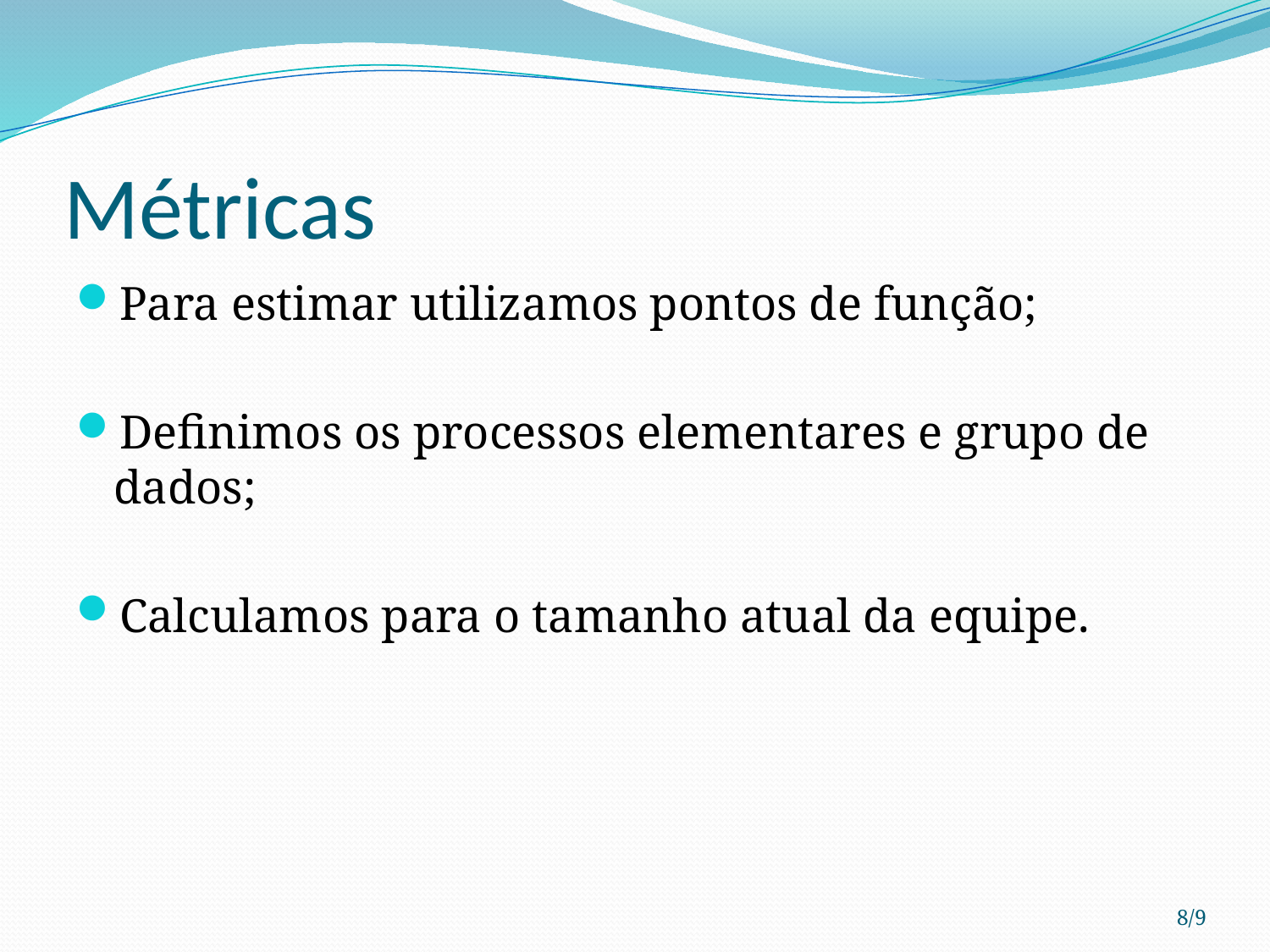

# Métricas
Para estimar utilizamos pontos de função;

Definimos os processos elementares e grupo de dados;

Calculamos para o tamanho atual da equipe.

8/9